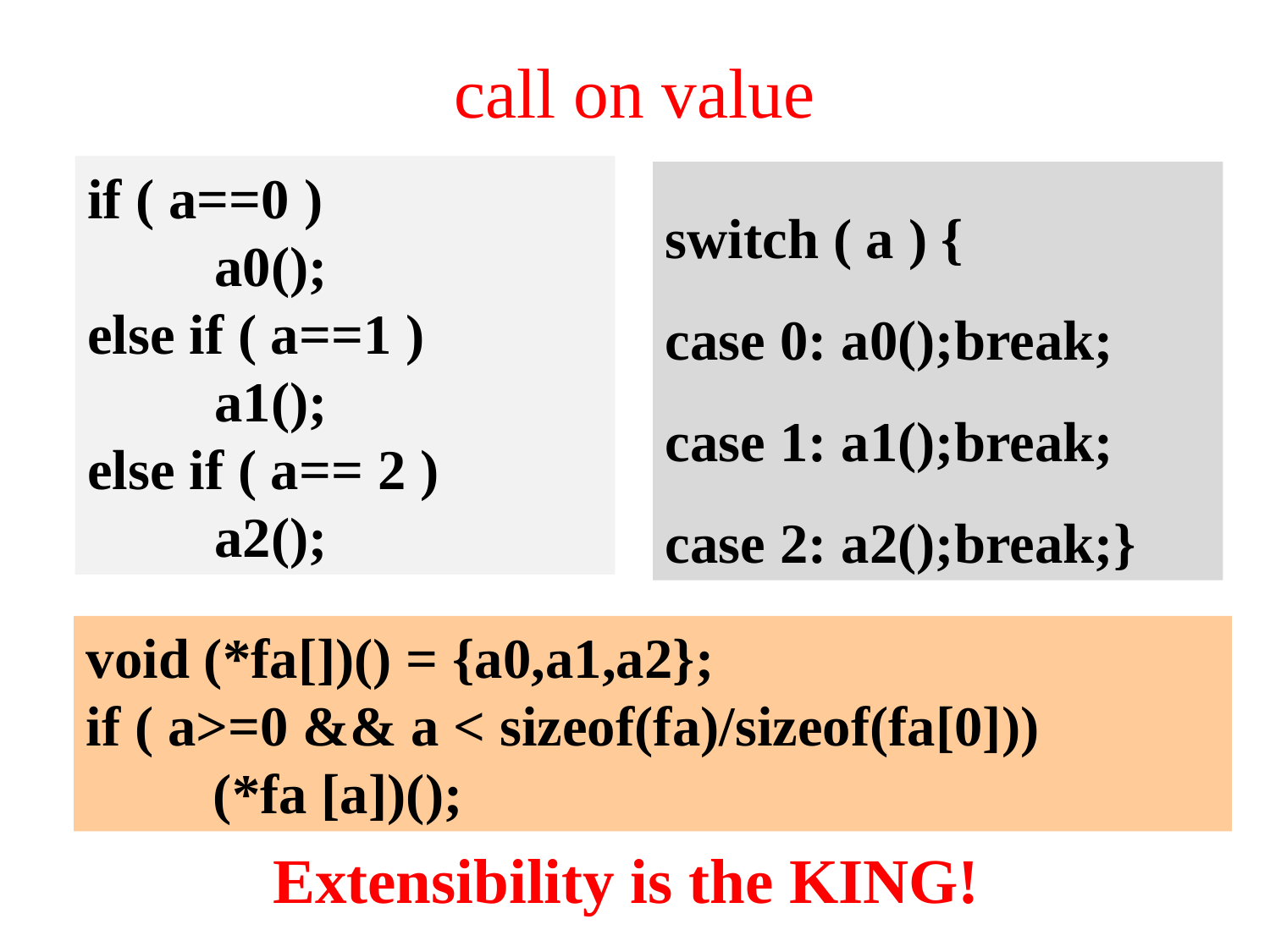

# call on value
if ( a==0 )
	a0();
else if ( a==1 )
	a1();
else if ( a== 2 )
	a2();
switch ( a ) {
case 0: a0();break;
case 1: a1();break;
case 2: a2();break;}
void (*fa[])() = {a0,a1,a2};
if ( a>=0 && a < sizeof(fa)/sizeof(fa[0]))
	(*fa [a])();
Extensibility is the KING!